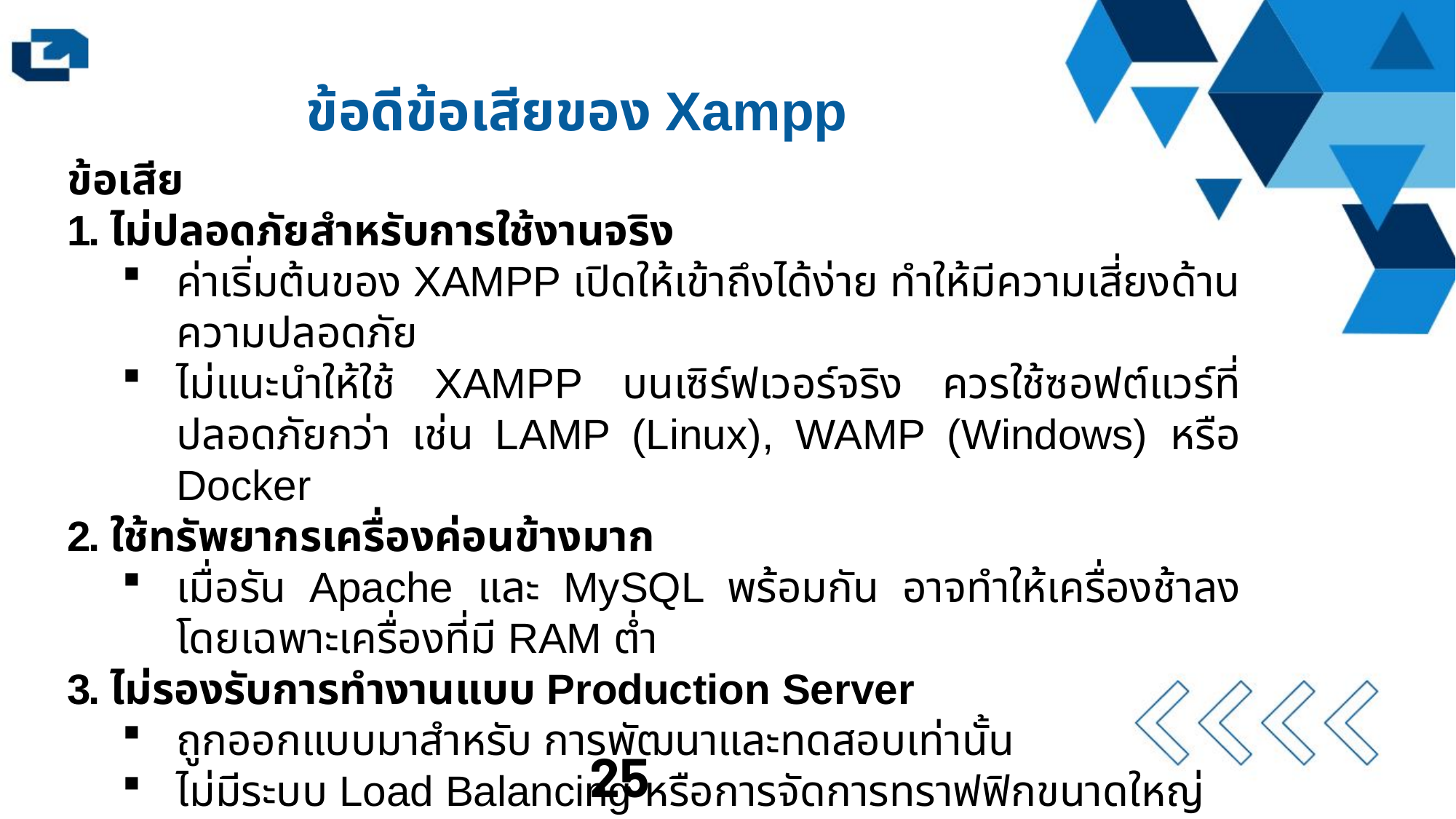

ข้อดีข้อเสียของ Xampp
ข้อเสีย
ไม่ปลอดภัยสำหรับการใช้งานจริง
ค่าเริ่มต้นของ XAMPP เปิดให้เข้าถึงได้ง่าย ทำให้มีความเสี่ยงด้านความปลอดภัย
ไม่แนะนำให้ใช้ XAMPP บนเซิร์ฟเวอร์จริง ควรใช้ซอฟต์แวร์ที่ปลอดภัยกว่า เช่น LAMP (Linux), WAMP (Windows) หรือ Docker
ใช้ทรัพยากรเครื่องค่อนข้างมาก
เมื่อรัน Apache และ MySQL พร้อมกัน อาจทำให้เครื่องช้าลง โดยเฉพาะเครื่องที่มี RAM ต่ำ
ไม่รองรับการทำงานแบบ Production Server
ถูกออกแบบมาสำหรับ การพัฒนาและทดสอบเท่านั้น
ไม่มีระบบ Load Balancing หรือการจัดการทราฟฟิกขนาดใหญ่
25